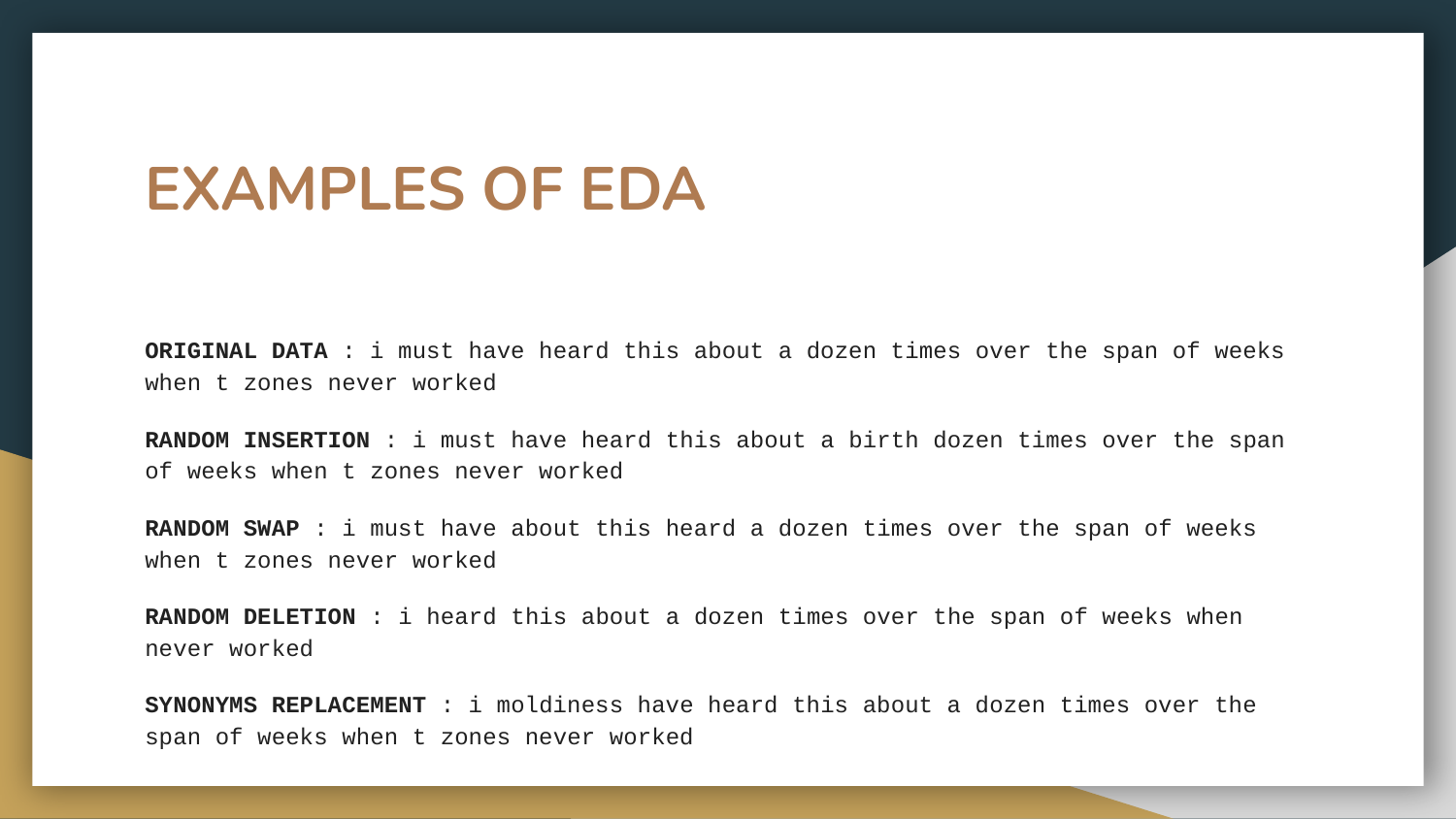

# EXAMPLES OF EDA
ORIGINAL DATA : i must have heard this about a dozen times over the span of weeks when t zones never worked
RANDOM INSERTION : i must have heard this about a birth dozen times over the span of weeks when t zones never worked
RANDOM SWAP : i must have about this heard a dozen times over the span of weeks when t zones never worked
RANDOM DELETION : i heard this about a dozen times over the span of weeks when never worked
SYNONYMS REPLACEMENT : i moldiness have heard this about a dozen times over the span of weeks when t zones never worked